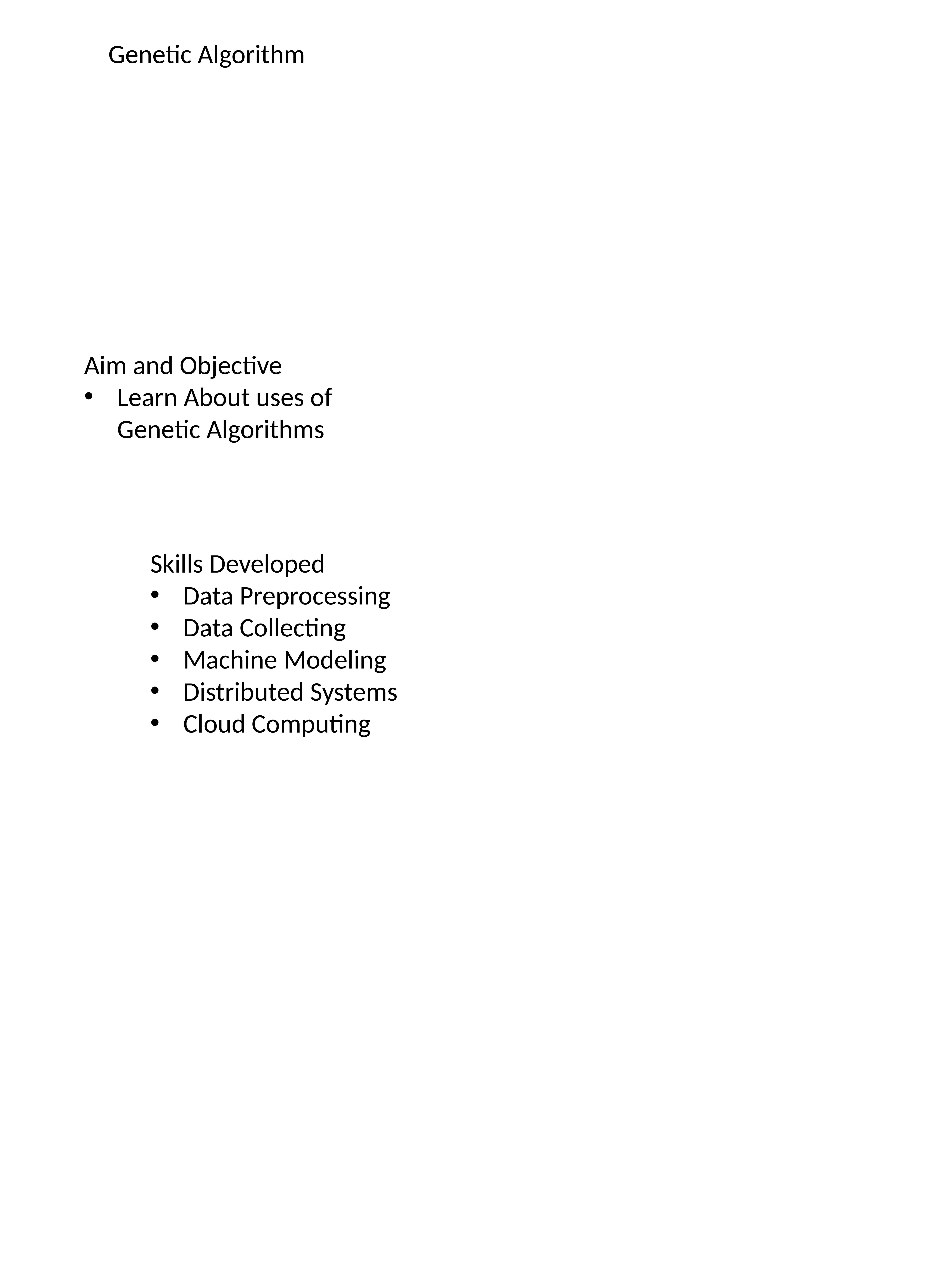

Genetic Algorithm

Aim and Objective
Learn About uses of Genetic Algorithms
Skills Developed
Data Preprocessing
Data Collecting
Machine Modeling
Distributed Systems
Cloud Computing